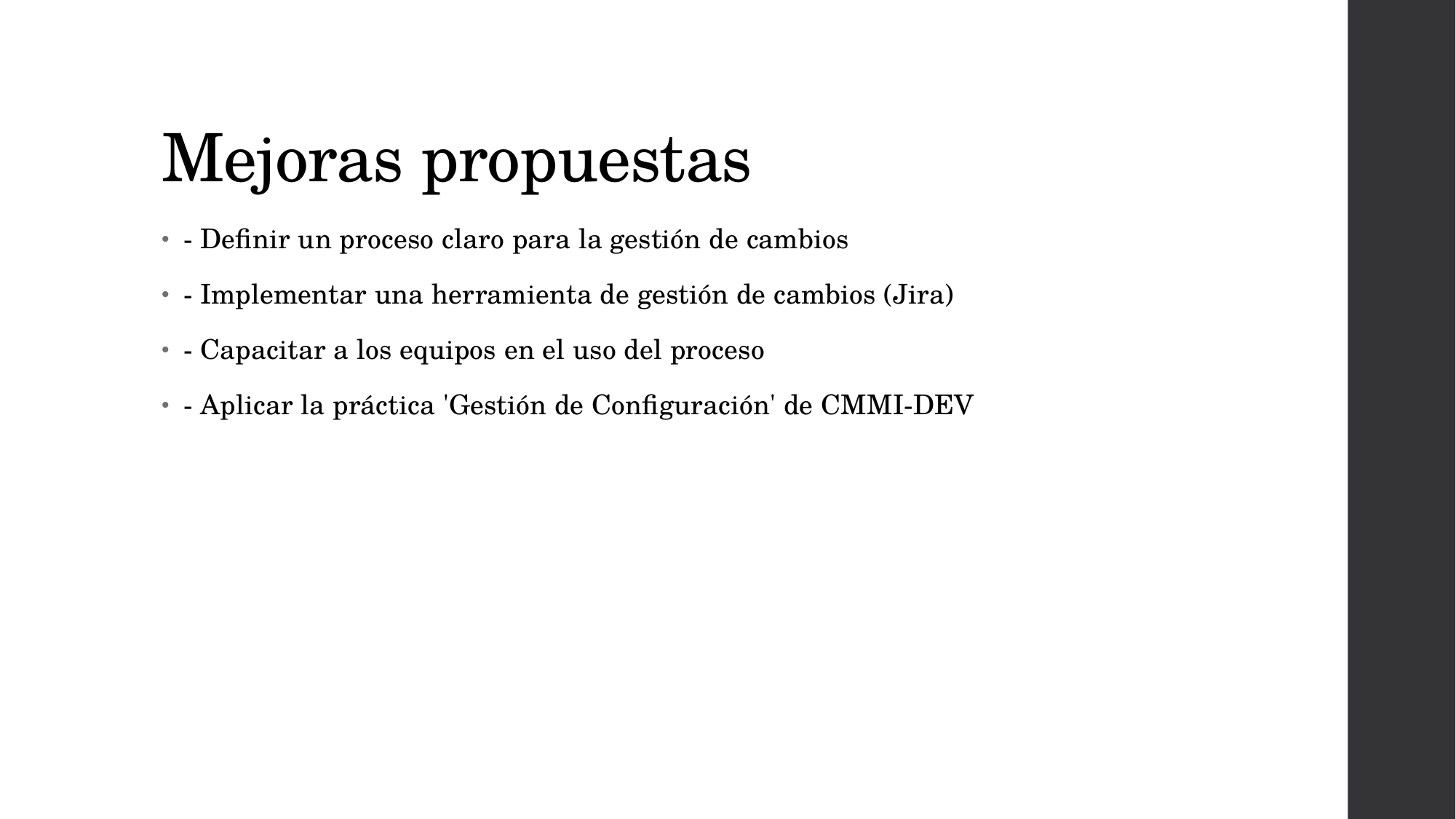

# Mejoras propuestas
- Definir un proceso claro para la gestión de cambios
- Implementar una herramienta de gestión de cambios (Jira)
- Capacitar a los equipos en el uso del proceso
- Aplicar la práctica 'Gestión de Configuración' de CMMI-DEV